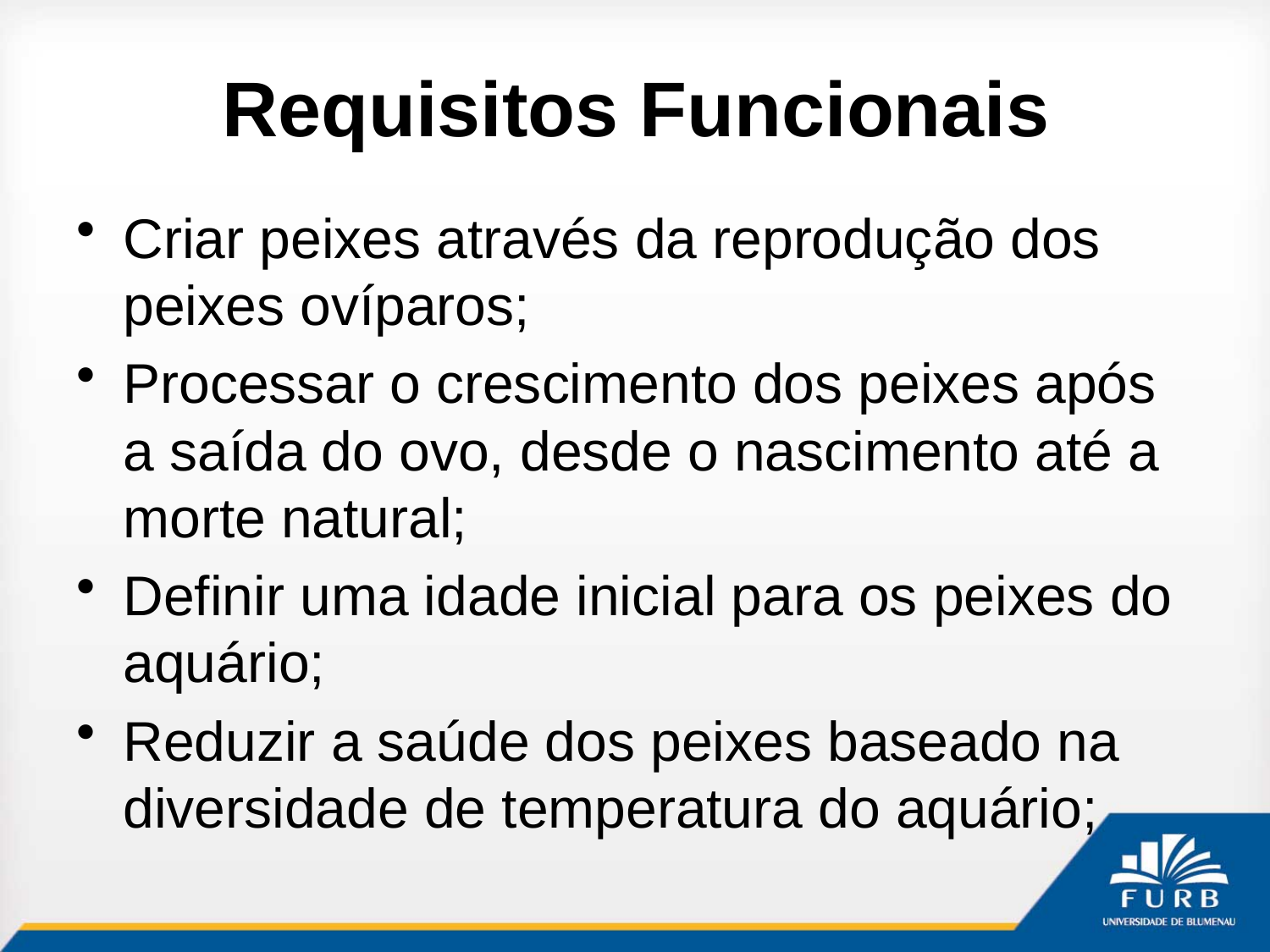

# Requisitos Funcionais
Criar peixes através da reprodução dos peixes ovíparos;
Processar o crescimento dos peixes após a saída do ovo, desde o nascimento até a morte natural;
Definir uma idade inicial para os peixes do aquário;
Reduzir a saúde dos peixes baseado na diversidade de temperatura do aquário;